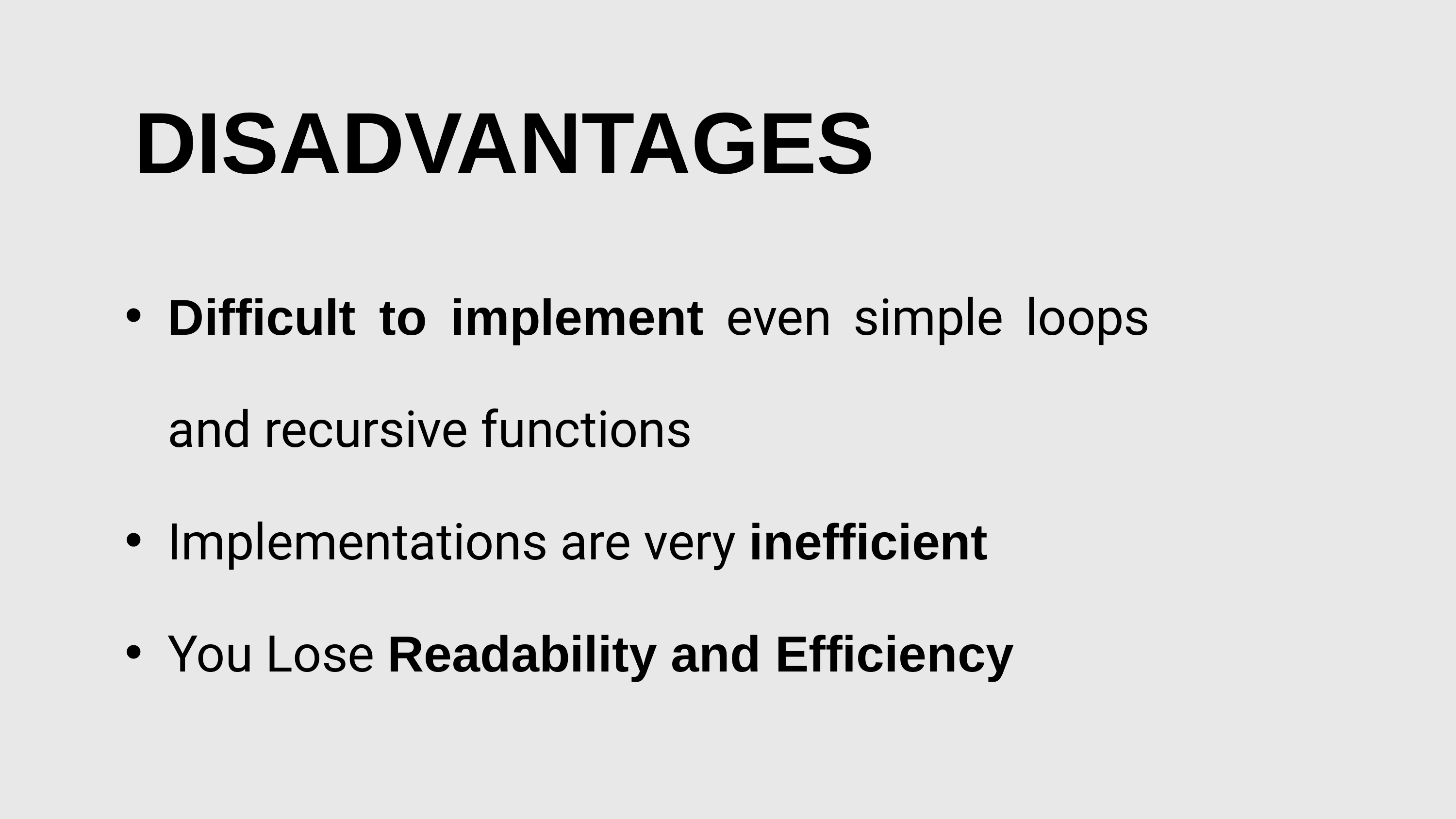

DISADVANTAGES
Difficult to implement even simple loops and recursive functions
Implementations are very inefficient
You Lose Readability and Efficiency